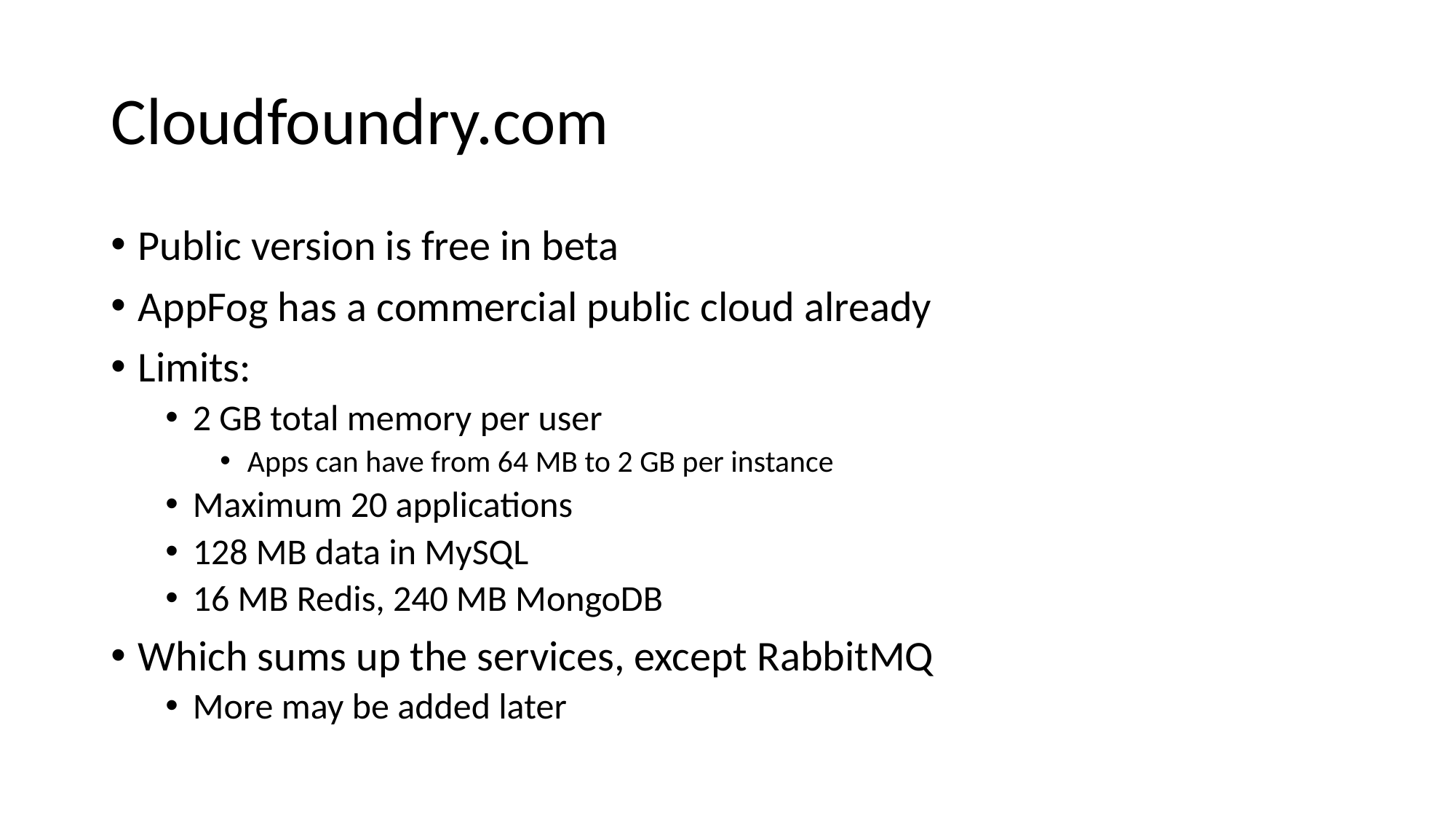

# Cloudfoundry.com
Public version is free in beta
AppFog has a commercial public cloud already
Limits:
2 GB total memory per user
Apps can have from 64 MB to 2 GB per instance
Maximum 20 applications
128 MB data in MySQL
16 MB Redis, 240 MB MongoDB
Which sums up the services, except RabbitMQ
More may be added later